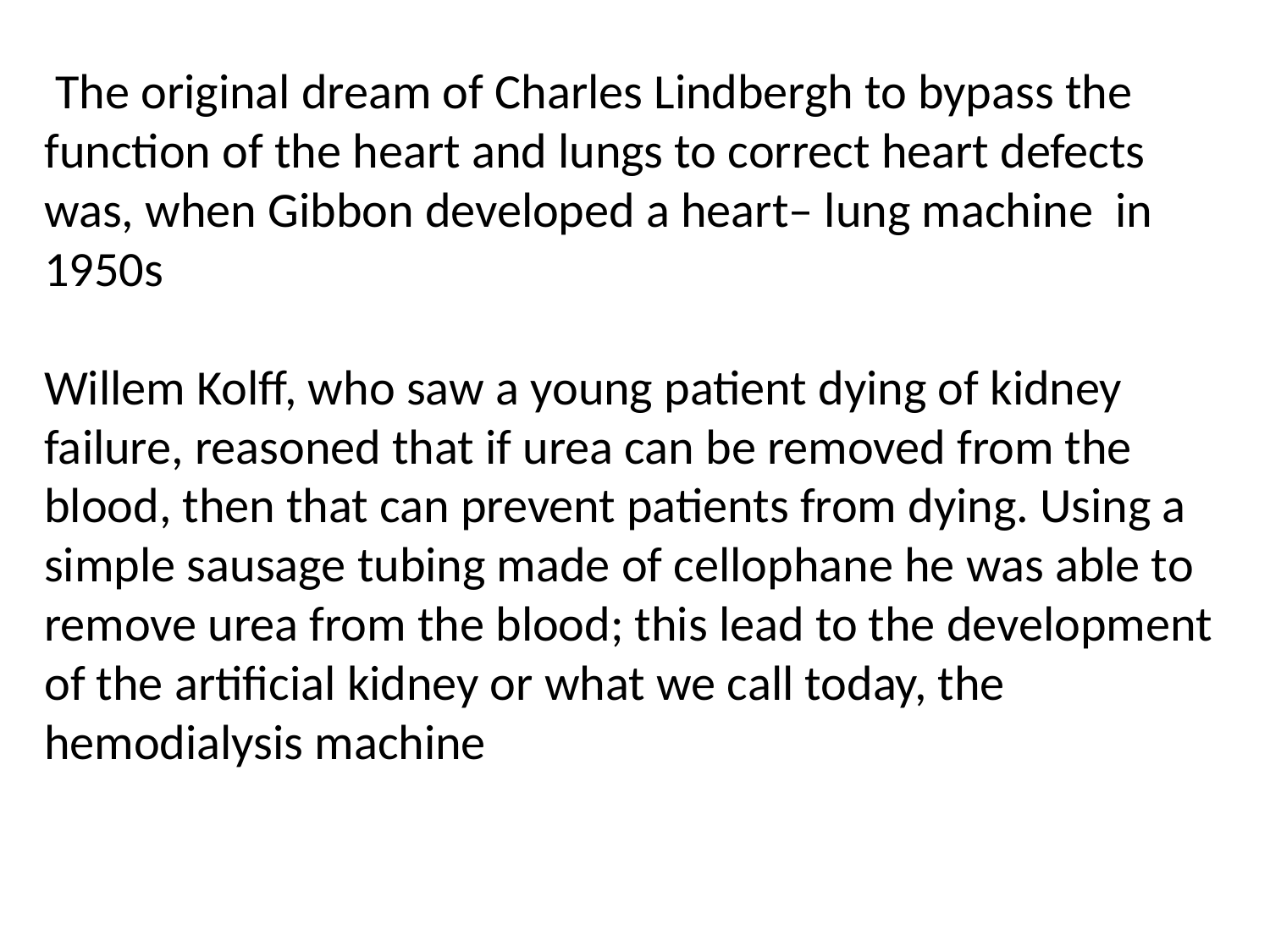

The original dream of Charles Lindbergh to bypass the function of the heart and lungs to correct heart defects was, when Gibbon developed a heart– lung machine  in 1950s

Willem Kolff, who saw a young patient dying of kidney failure, reasoned that if urea can be removed from the blood, then that can prevent patients from dying. Using a simple sausage tubing made of cellophane he was able to remove urea from the blood; this lead to the development of the artiﬁcial kidney or what we call today, the hemodialysis machine